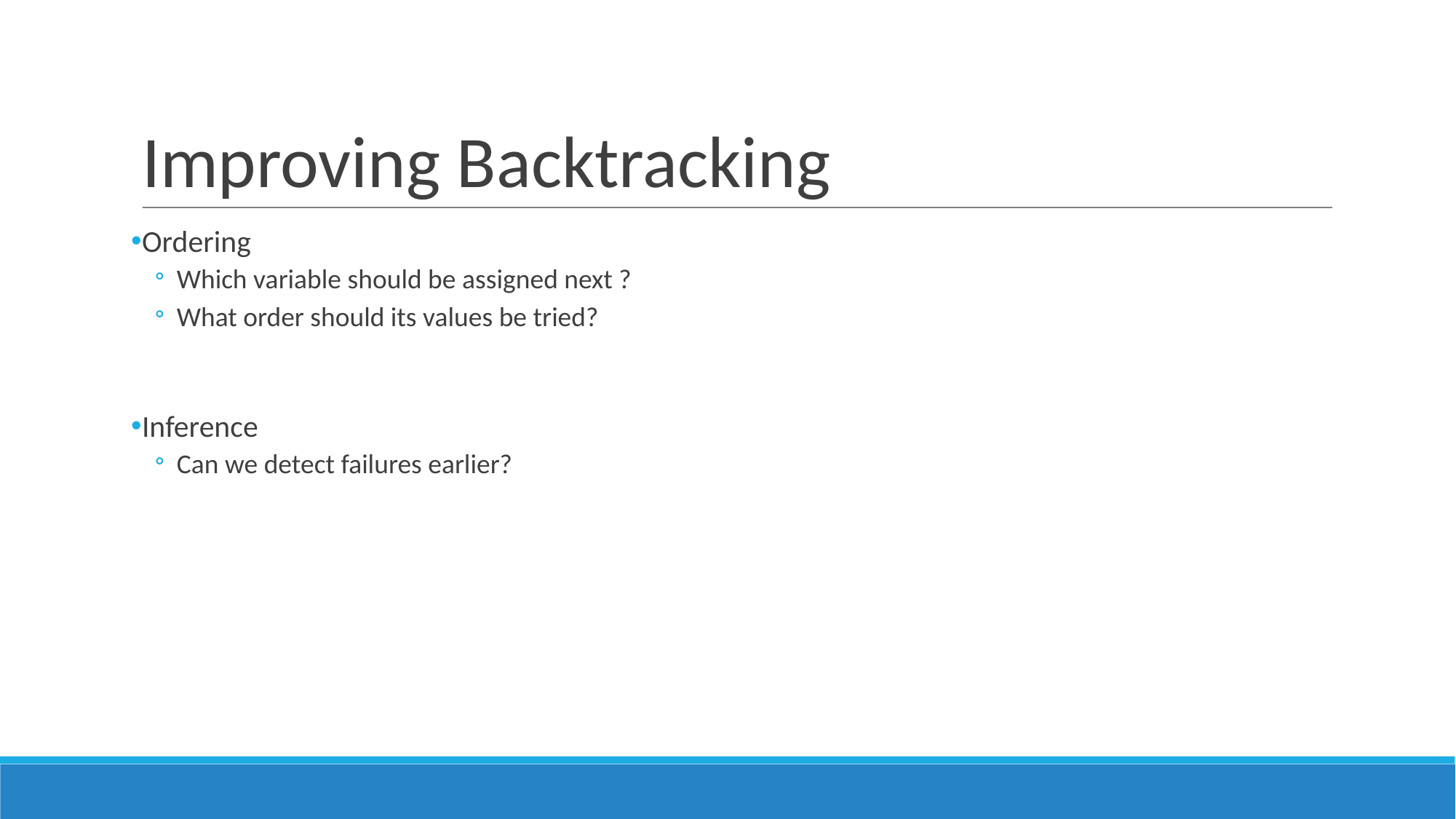

# Improving Backtracking
Ordering
Which variable should be assigned next ?
What order should its values be tried?

Inference
Can we detect failures earlier?